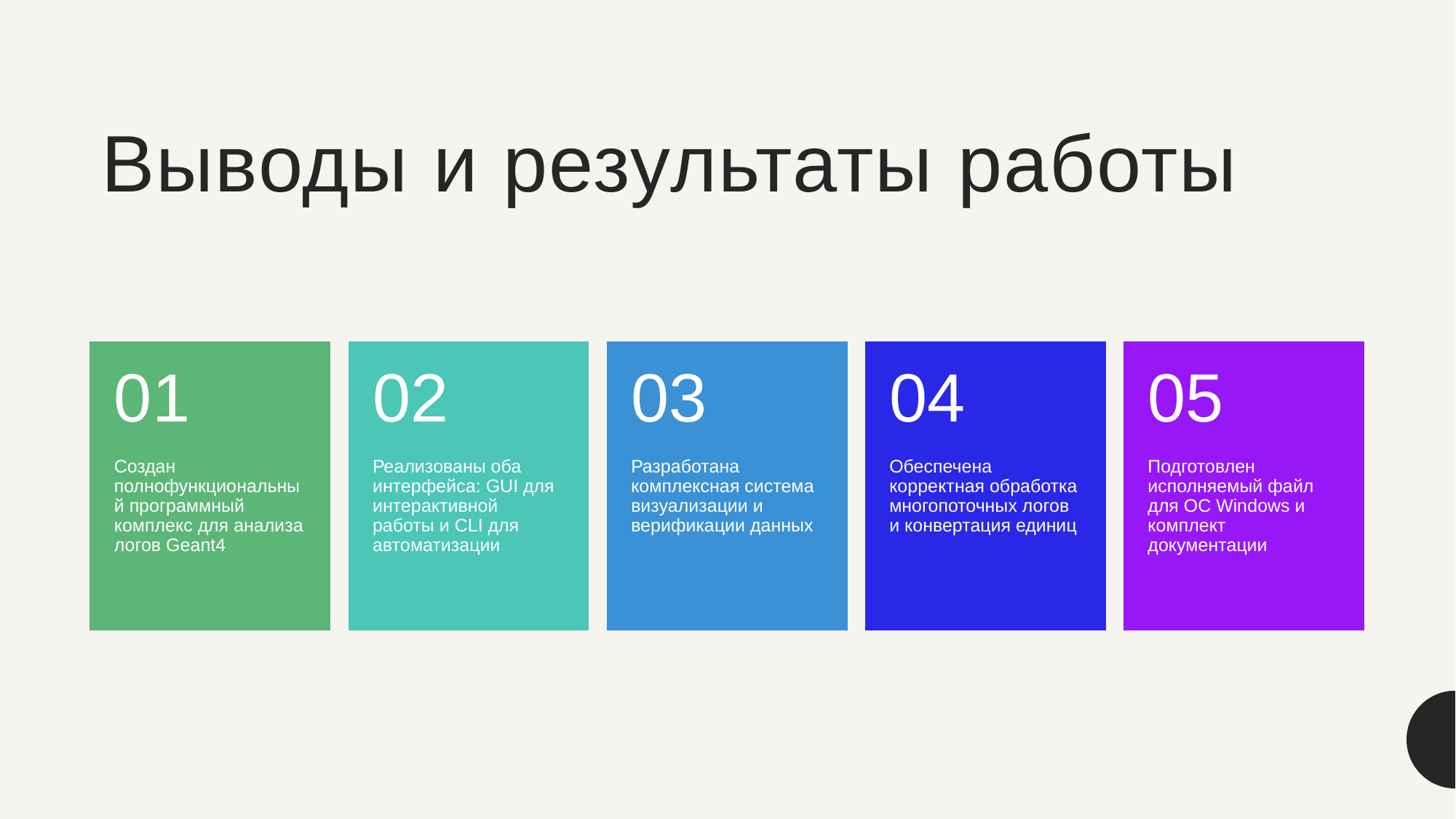

# Выводы и результаты работы
Создан полнофункциональный программный комплекс для анализа логов Geant4
01
Реализованы оба интерфейса: GUI для интерактивной работы и CLI для автоматизации
02
Разработана комплексная система визуализации и верификации данных
03
Обеспечена корректная обработка многопоточных логов и конвертация единиц
04
Подготовлен исполняемый файл для OC Windows и комплект документации
05